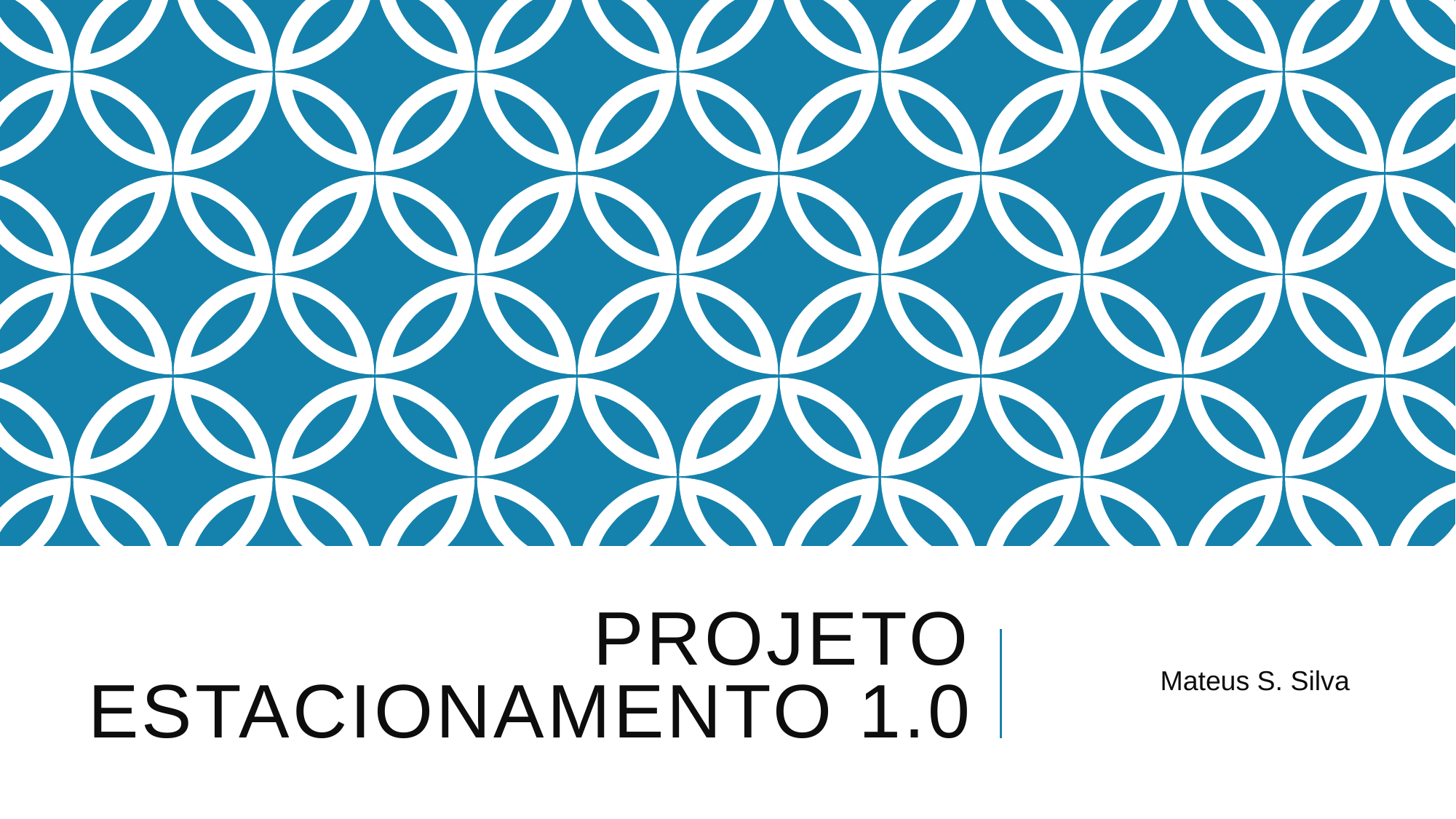

# Projeto ESTACIONAMENTO 1.0
Mateus S. Silva